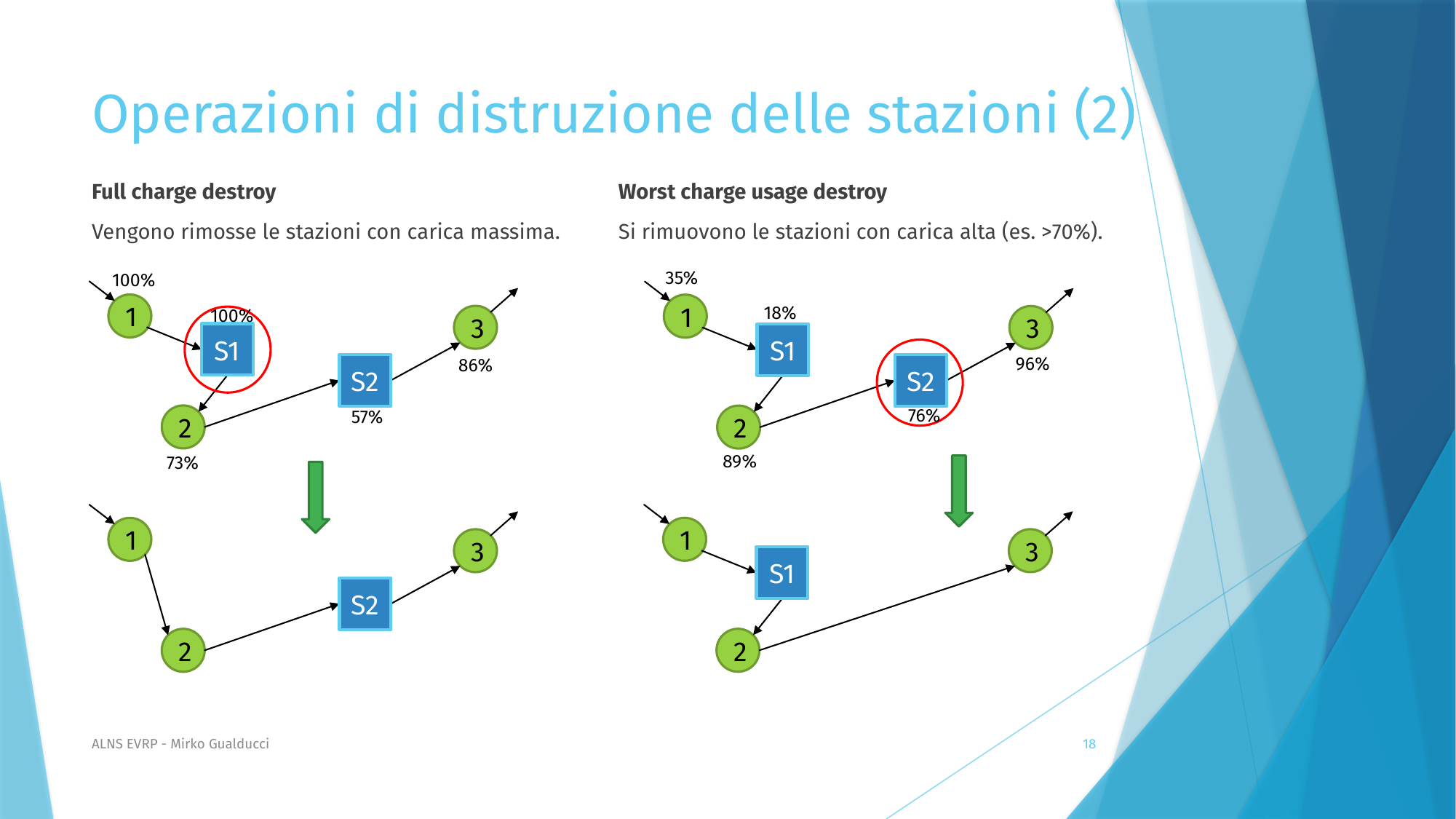

# Operazioni di distruzione delle stazioni (2)
Full charge destroy
Vengono rimosse le stazioni con carica massima.
Worst charge usage destroy
Si rimuovono le stazioni con carica alta (es. >70%).
35%
100%
1
1
18%
100%
3
3

S1
S1

96%
86%
S2
S2
76%
57%
2
2
89%
73%

1
1
3
3
S1
S2
2
2
ALNS EVRP - Mirko Gualducci
18